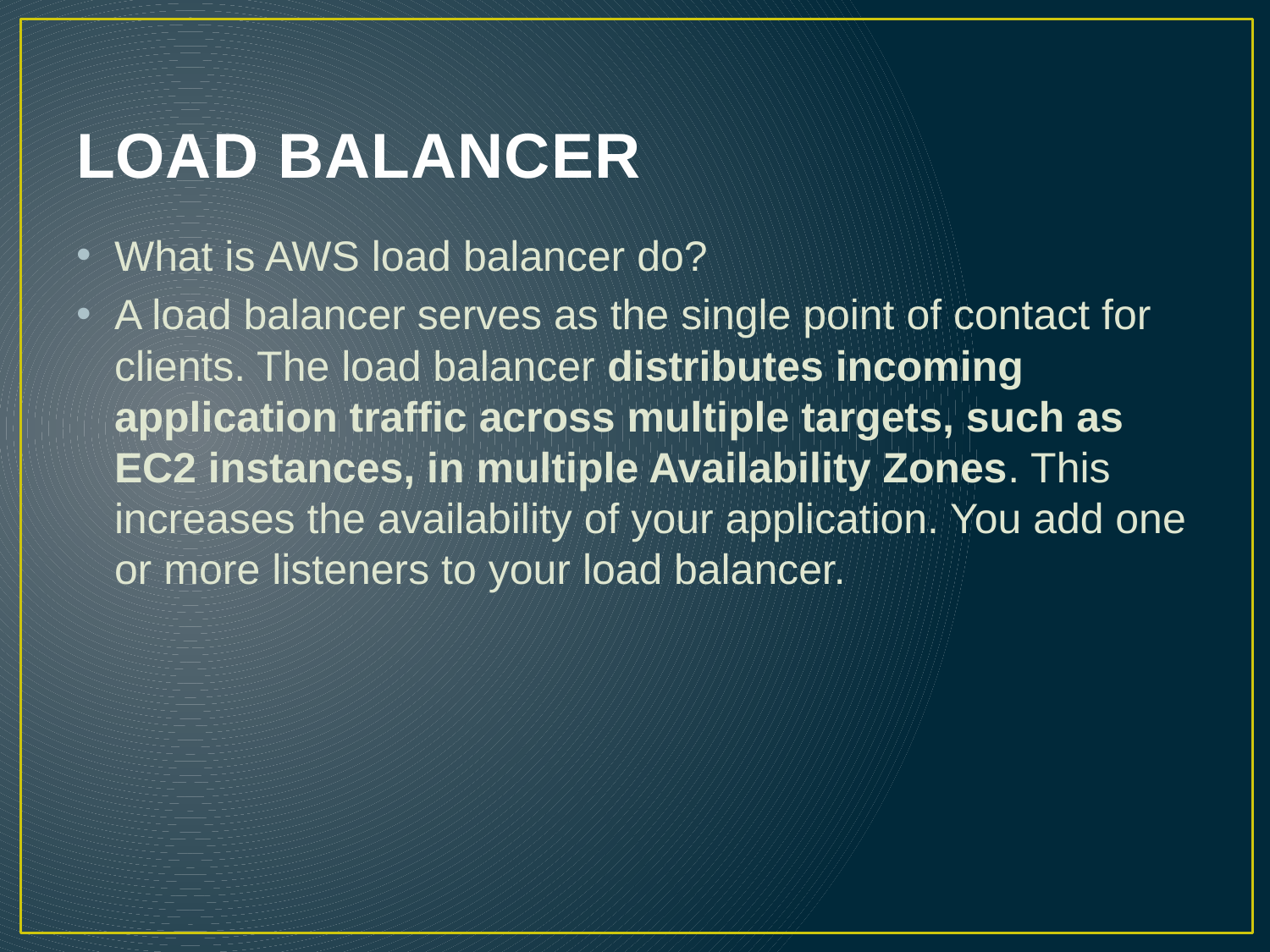

# LOAD BALANCER
What is AWS load balancer do?
A load balancer serves as the single point of contact for clients. The load balancer distributes incoming application traffic across multiple targets, such as EC2 instances, in multiple Availability Zones. This increases the availability of your application. You add one or more listeners to your load balancer.